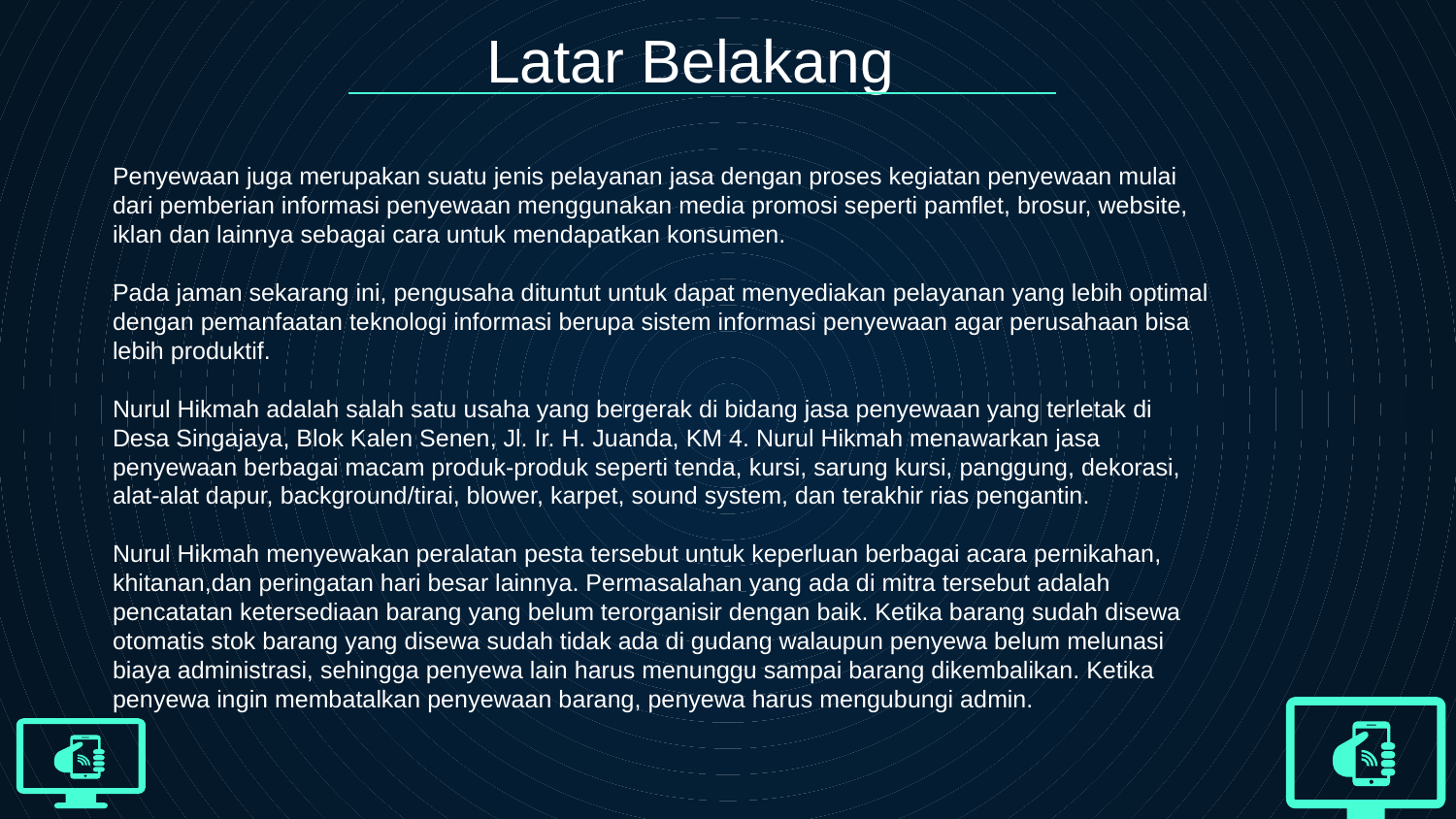

# Latar Belakang
Penyewaan juga merupakan suatu jenis pelayanan jasa dengan proses kegiatan penyewaan mulai dari pemberian informasi penyewaan menggunakan media promosi seperti pamflet, brosur, website, iklan dan lainnya sebagai cara untuk mendapatkan konsumen.
Pada jaman sekarang ini, pengusaha dituntut untuk dapat menyediakan pelayanan yang lebih optimal dengan pemanfaatan teknologi informasi berupa sistem informasi penyewaan agar perusahaan bisa lebih produktif.
Nurul Hikmah adalah salah satu usaha yang bergerak di bidang jasa penyewaan yang terletak di Desa Singajaya, Blok Kalen Senen, Jl. Ir. H. Juanda, KM 4. Nurul Hikmah menawarkan jasa penyewaan berbagai macam produk-produk seperti tenda, kursi, sarung kursi, panggung, dekorasi, alat-alat dapur, background/tirai, blower, karpet, sound system, dan terakhir rias pengantin.
Nurul Hikmah menyewakan peralatan pesta tersebut untuk keperluan berbagai acara pernikahan, khitanan,dan peringatan hari besar lainnya. Permasalahan yang ada di mitra tersebut adalah pencatatan ketersediaan barang yang belum terorganisir dengan baik. Ketika barang sudah disewa otomatis stok barang yang disewa sudah tidak ada di gudang walaupun penyewa belum melunasi biaya administrasi, sehingga penyewa lain harus menunggu sampai barang dikembalikan. Ketika penyewa ingin membatalkan penyewaan barang, penyewa harus mengubungi admin.